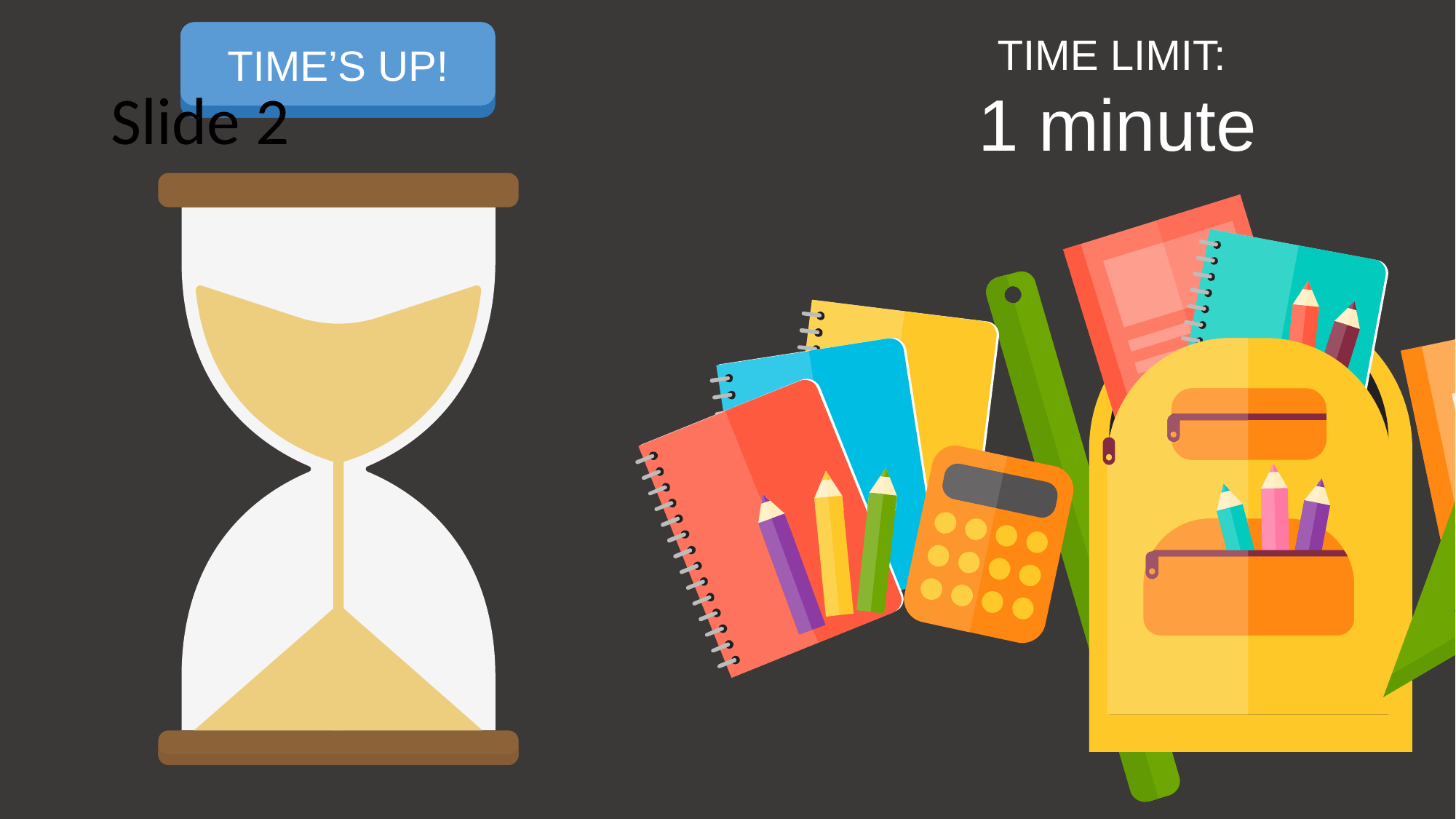

START TIMER

TIME’S UP!

TIME LIMIT:
1 minute
# Slide 2